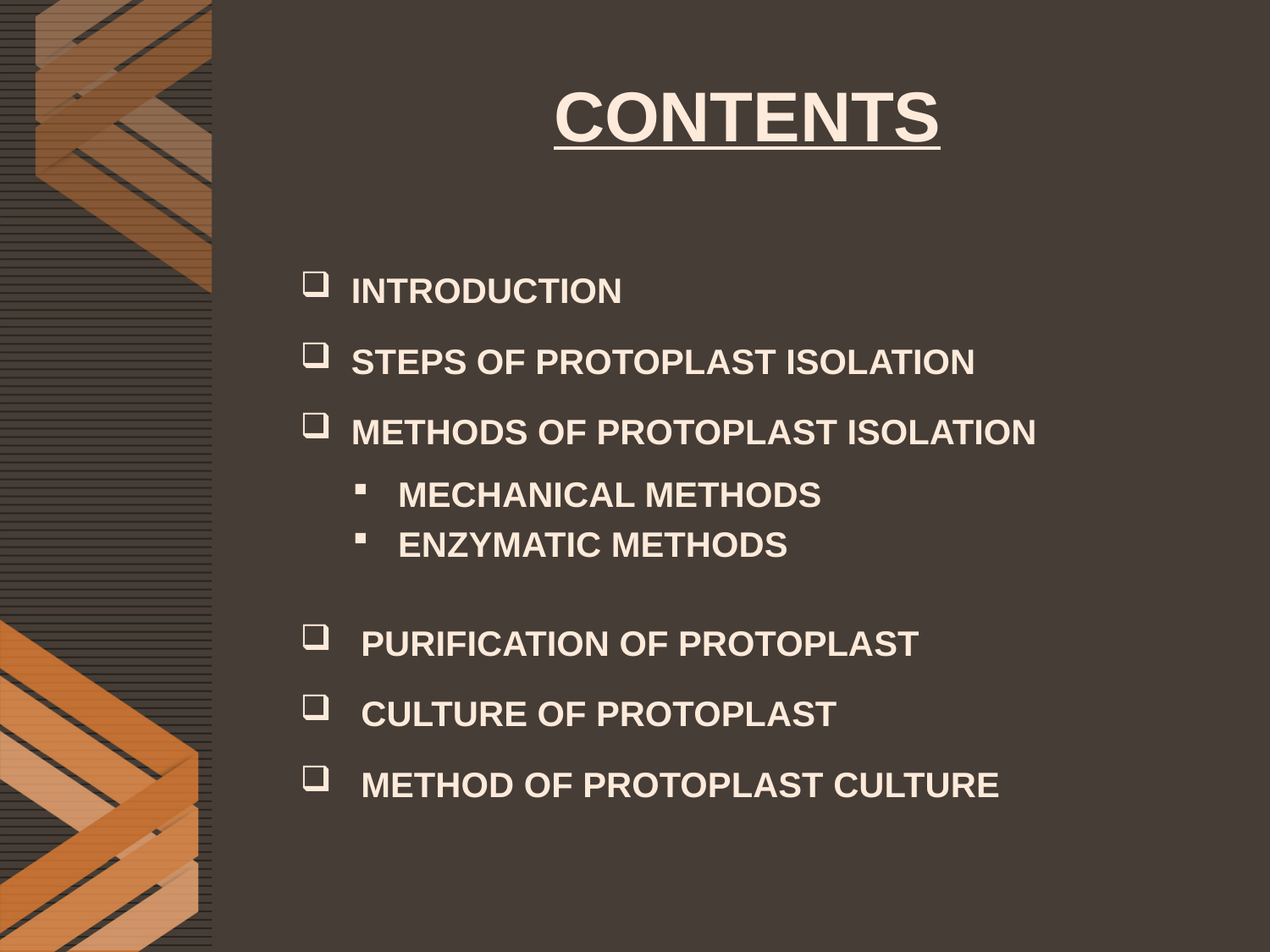

# CONTENTS
  INTRODUCTION
  STEPS OF PROTOPLAST ISOLATION
  METHODS OF PROTOPLAST ISOLATION

   PURIFICATION OF PROTOPLAST
   CULTURE OF PROTOPLAST
   METHOD OF PROTOPLAST CULTURE

   MECHANICAL METHODS
   ENZYMATIC METHODS